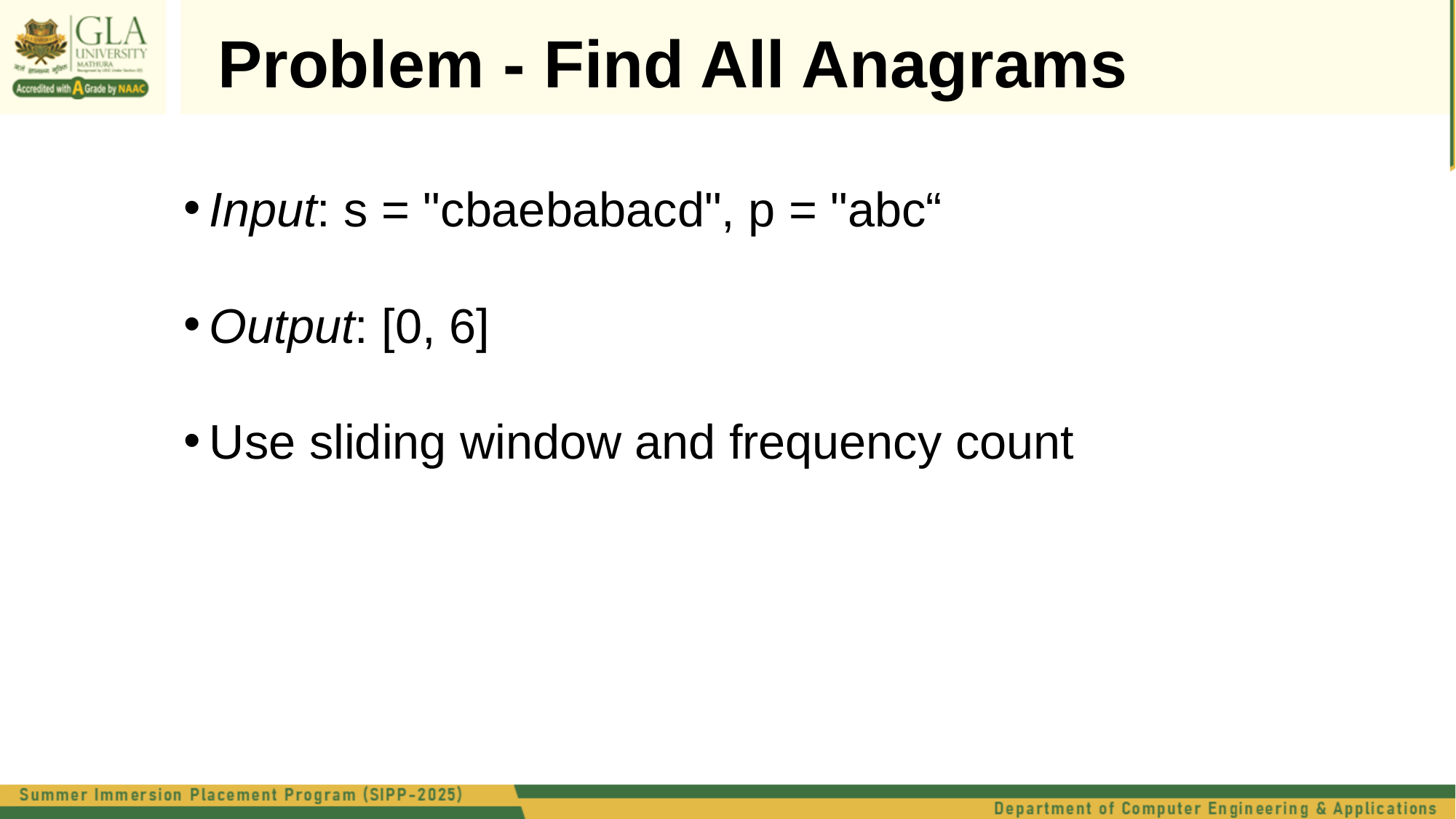

Problem - Find All Anagrams
Input: s = "cbaebabacd", p = "abc“

Output: [0, 6]

Use sliding window and frequency count